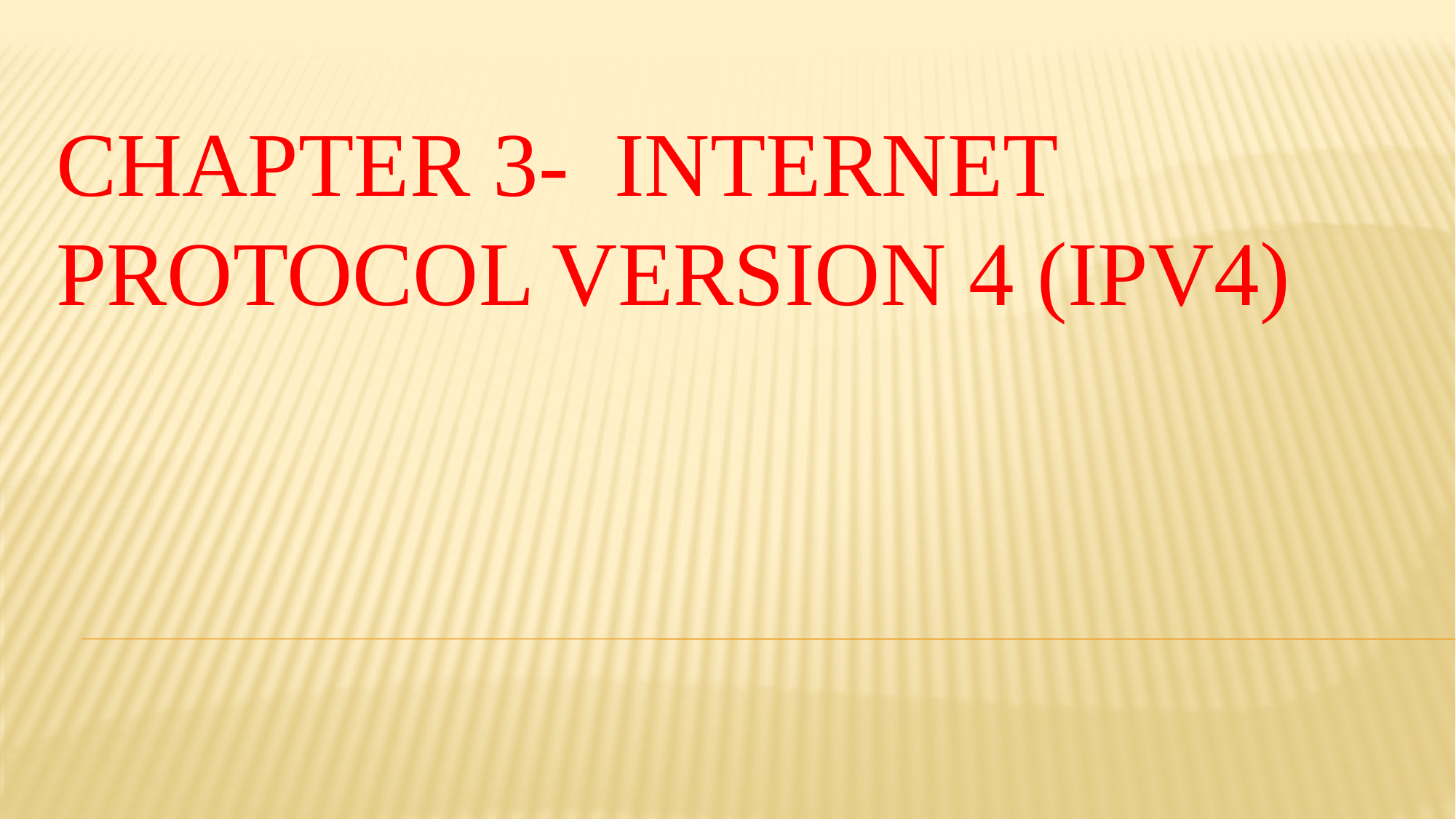

# Chapter 3-  Internet Protocol Version 4 (IPv4)